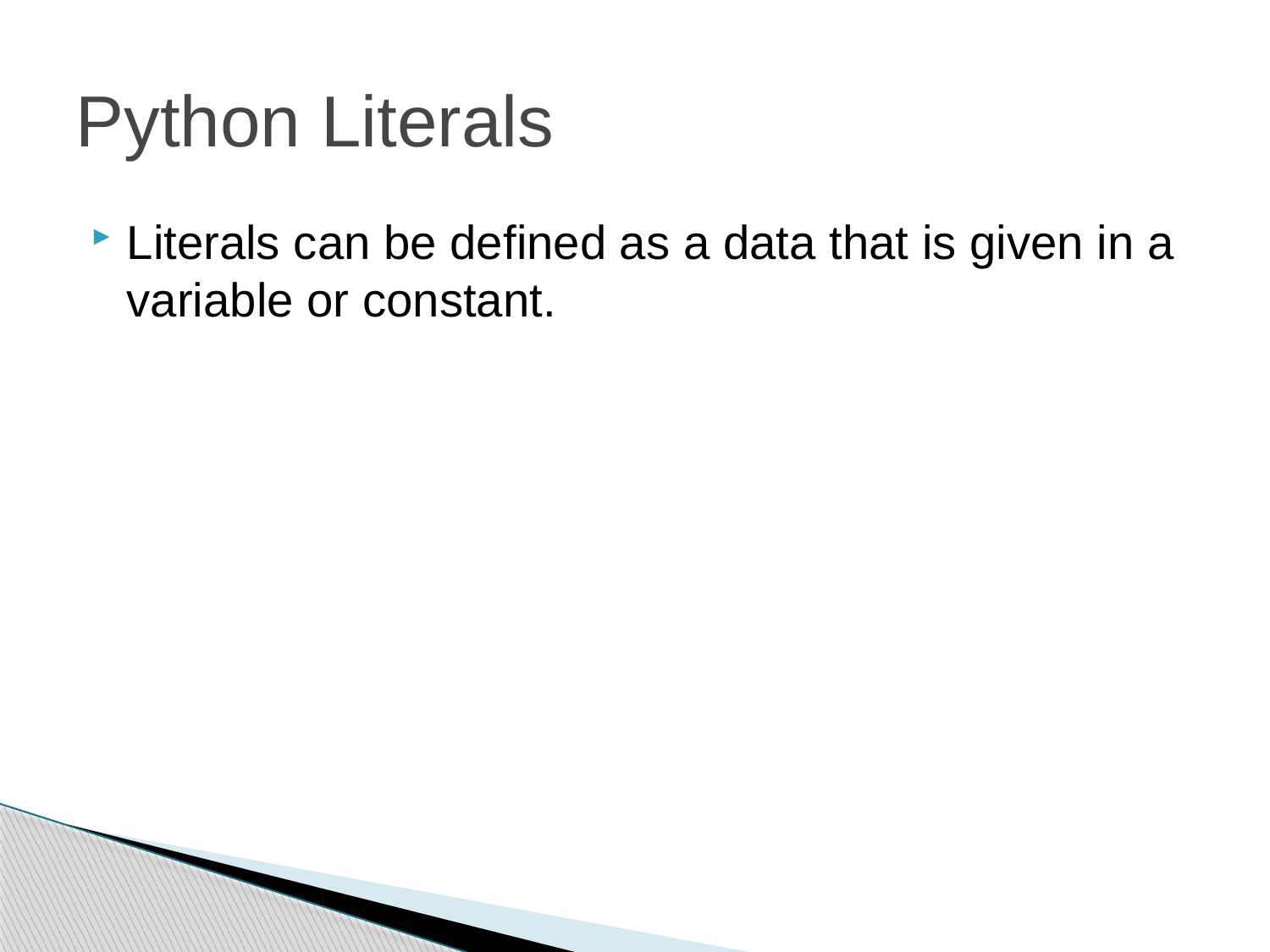

# Python Literals
Literals can be defined as a data that is given in a variable or constant.